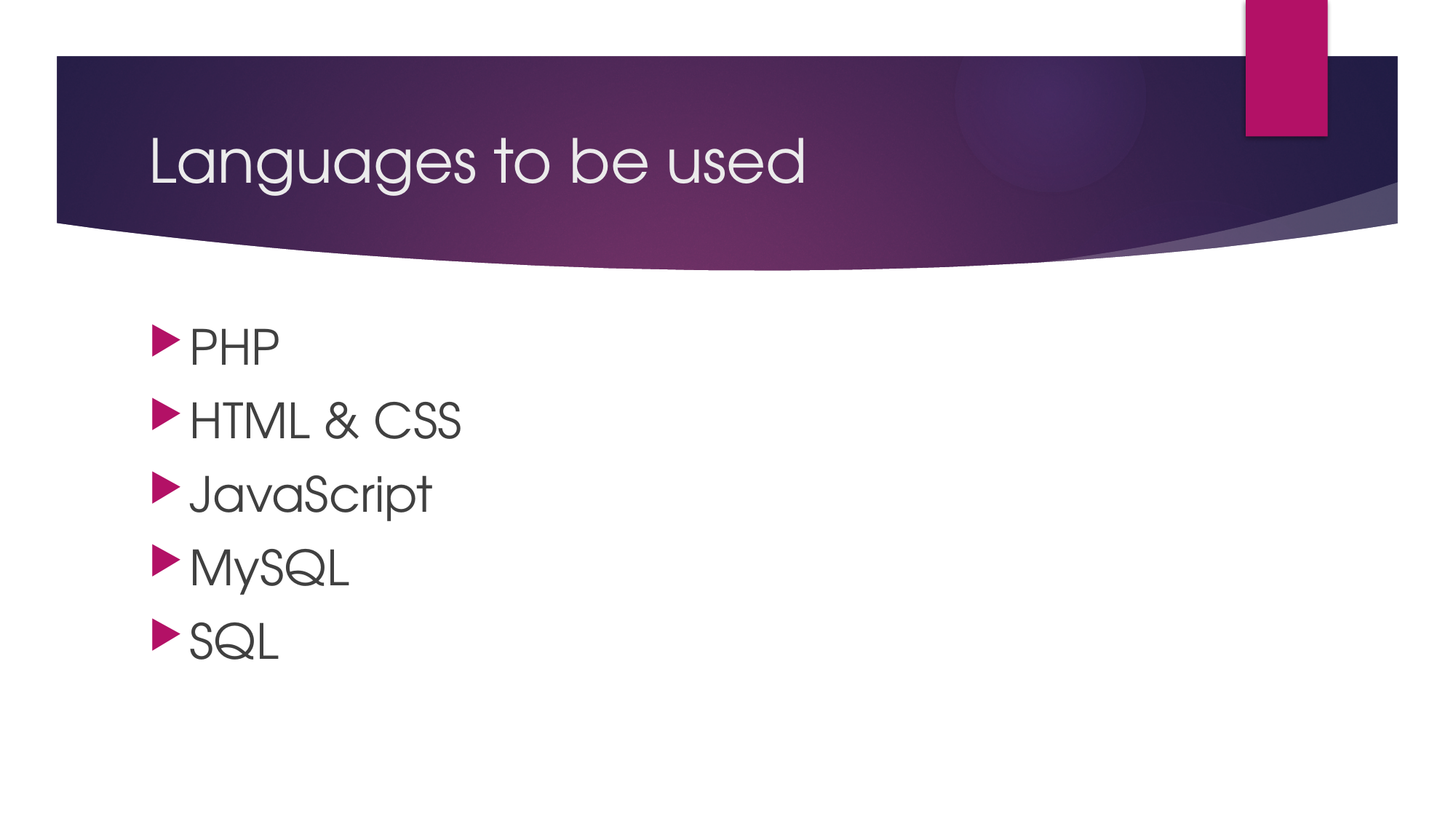

# Languages to be used
PHP
HTML & CSS
JavaScript
MySQL
SQL